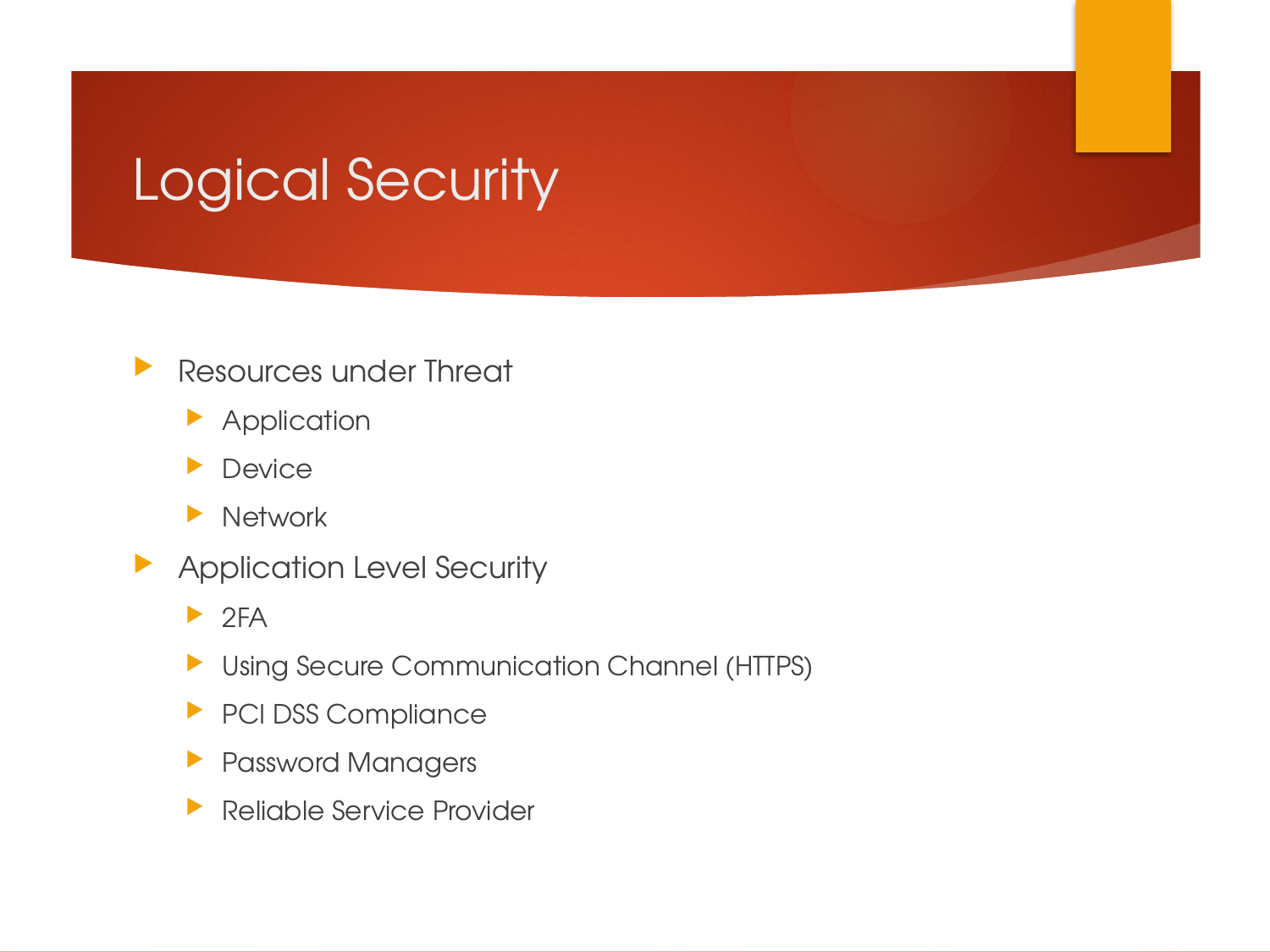

# Logical Security
Resources under Threat
Application
Device
Network
Application Level Security
2FA
Using Secure Communication Channel (HTTPS)
PCI DSS Compliance
Password Managers
Reliable Service Provider